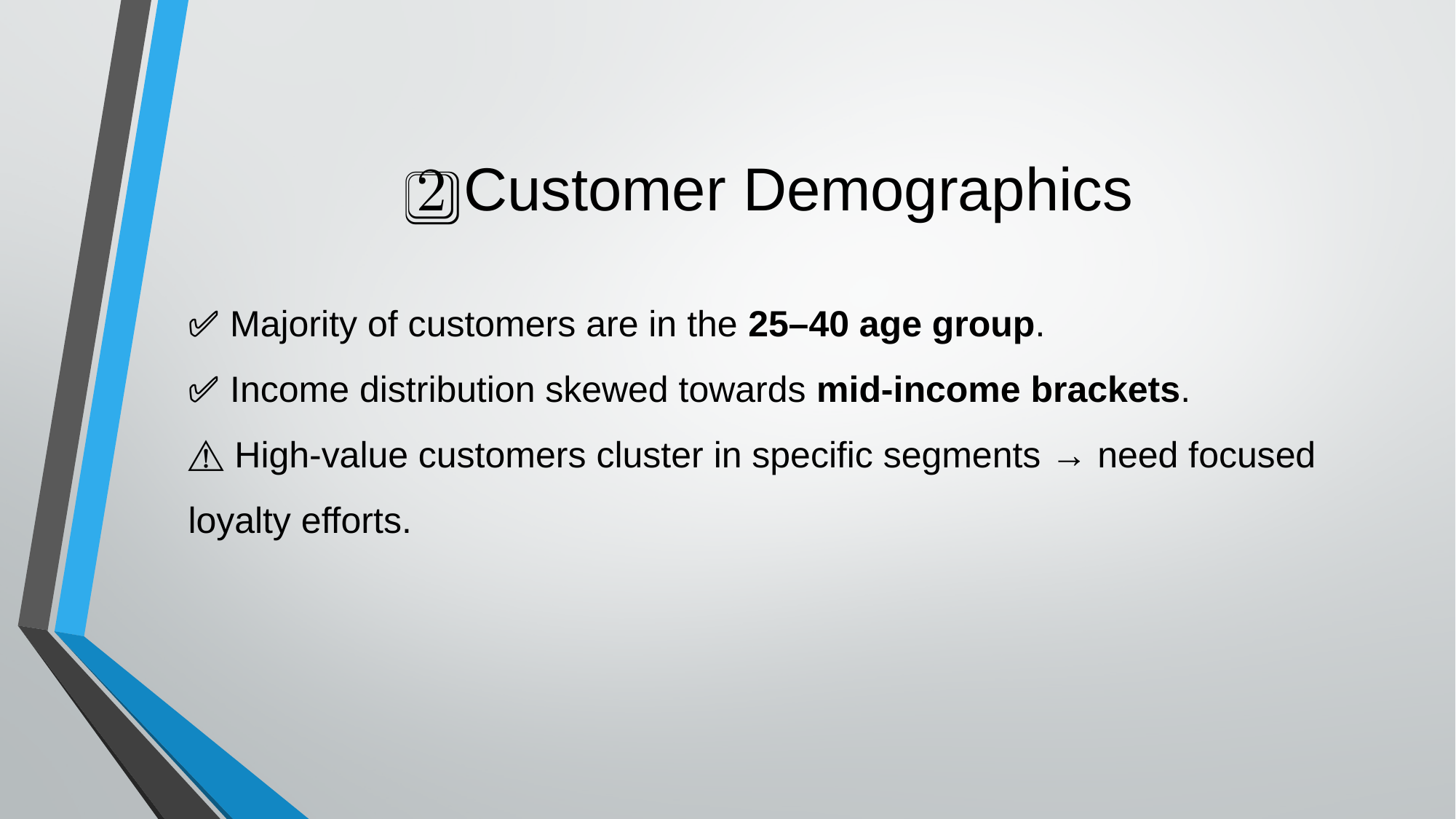

# 2️⃣ Customer Demographics
✅ Majority of customers are in the 25–40 age group.
✅ Income distribution skewed towards mid-income brackets.
⚠️ High-value customers cluster in specific segments → need focused loyalty efforts.